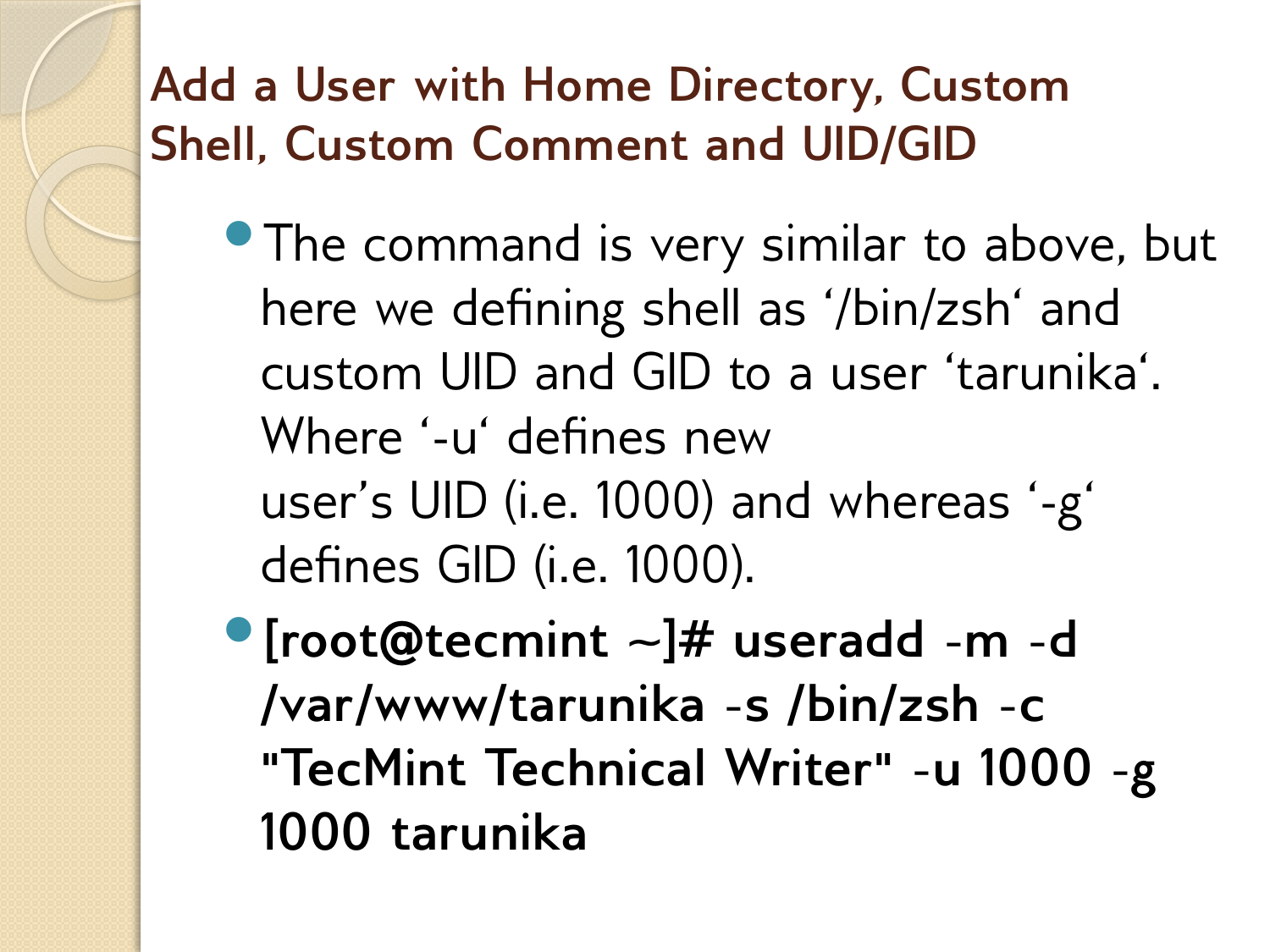

# Add a User with Home Directory, Custom Shell, Custom Comment and UID/GID
The command is very similar to above, but here we defining shell as ‘/bin/zsh‘ and custom UID and GID to a user ‘tarunika‘. Where ‘-u‘ defines new user’s UID (i.e. 1000) and whereas ‘-g‘ defines GID (i.e. 1000).
[root@tecmint ~]# useradd -m -d /var/www/tarunika -s /bin/zsh -c "TecMint Technical Writer" -u 1000 -g 1000 tarunika